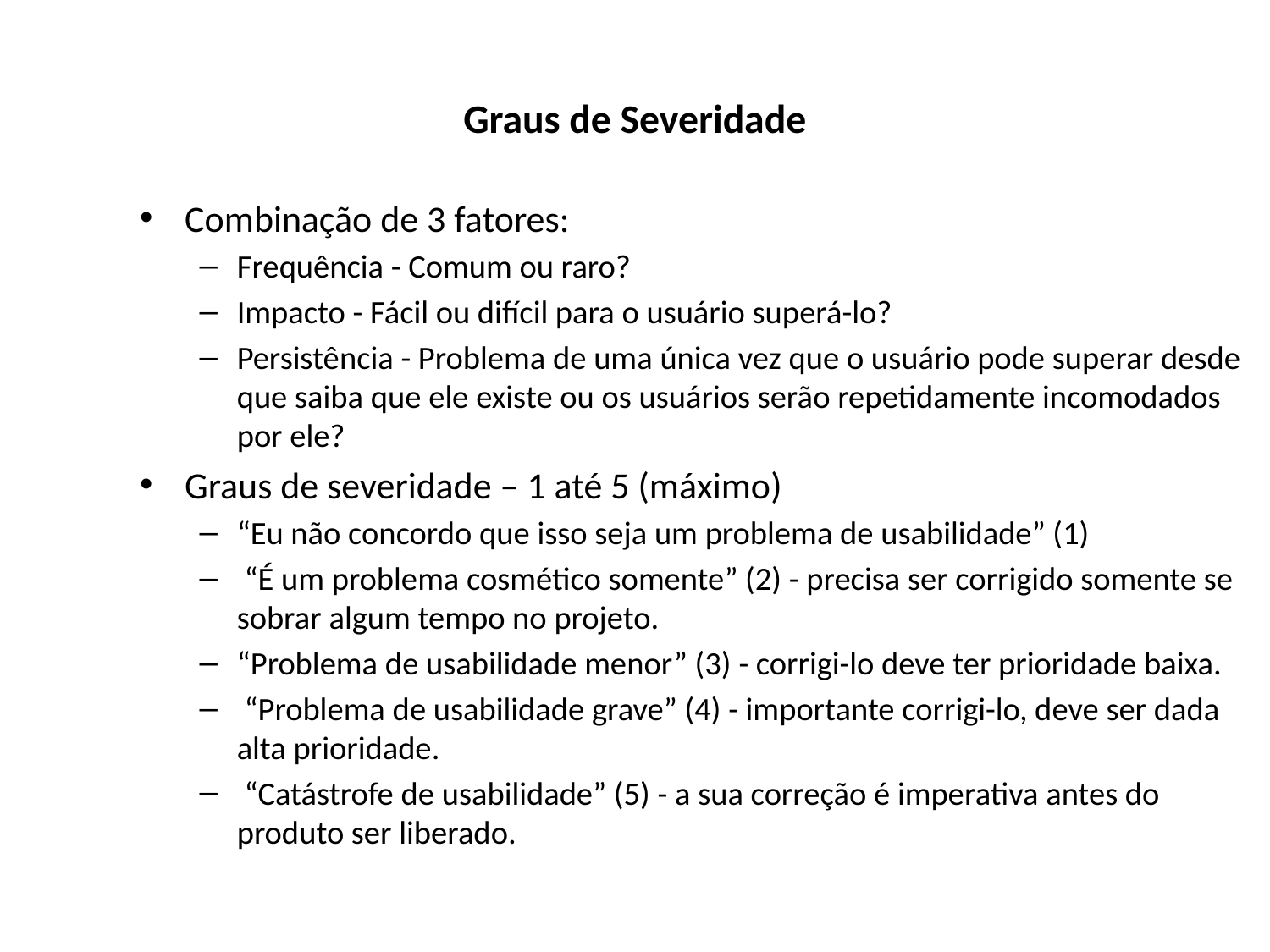

# Graus de Severidade
Combinação de 3 fatores:
Frequência - Comum ou raro?
Impacto - Fácil ou difícil para o usuário superá-lo?
Persistência - Problema de uma única vez que o usuário pode superar desde que saiba que ele existe ou os usuários serão repetidamente incomodados por ele?
Graus de severidade – 1 até 5 (máximo)
“Eu não concordo que isso seja um problema de usabilidade” (1)
 “É um problema cosmético somente” (2) - precisa ser corrigido somente se sobrar algum tempo no projeto.
“Problema de usabilidade menor” (3) - corrigi-lo deve ter prioridade baixa.
 “Problema de usabilidade grave” (4) - importante corrigi-lo, deve ser dada alta prioridade.
 “Catástrofe de usabilidade” (5) - a sua correção é imperativa antes do produto ser liberado.